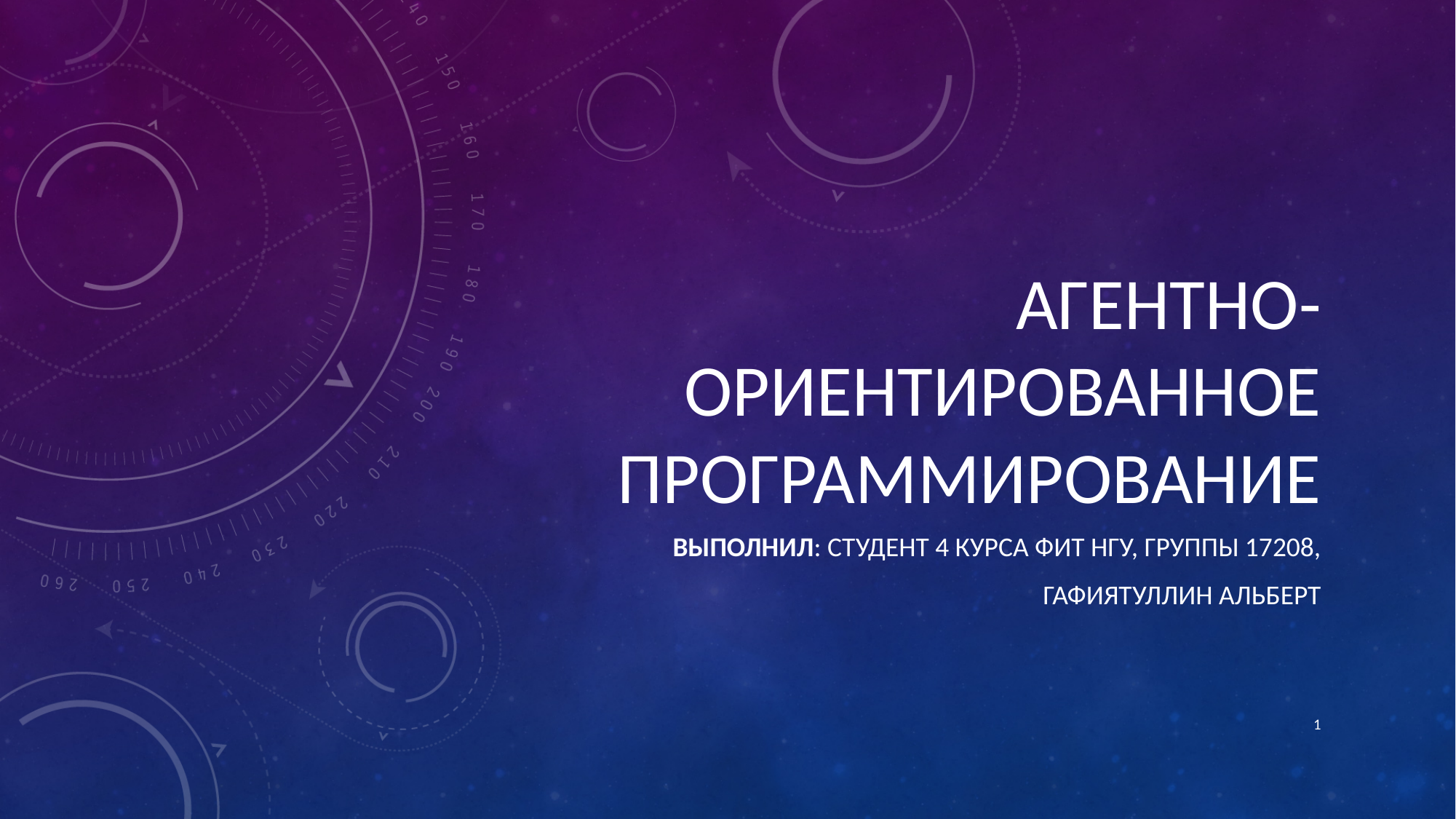

# Агентно-ориентированное программирование
Выполнил: студент 4 курса фит нгу, группы 17208,
Гафиятуллин Альберт
1